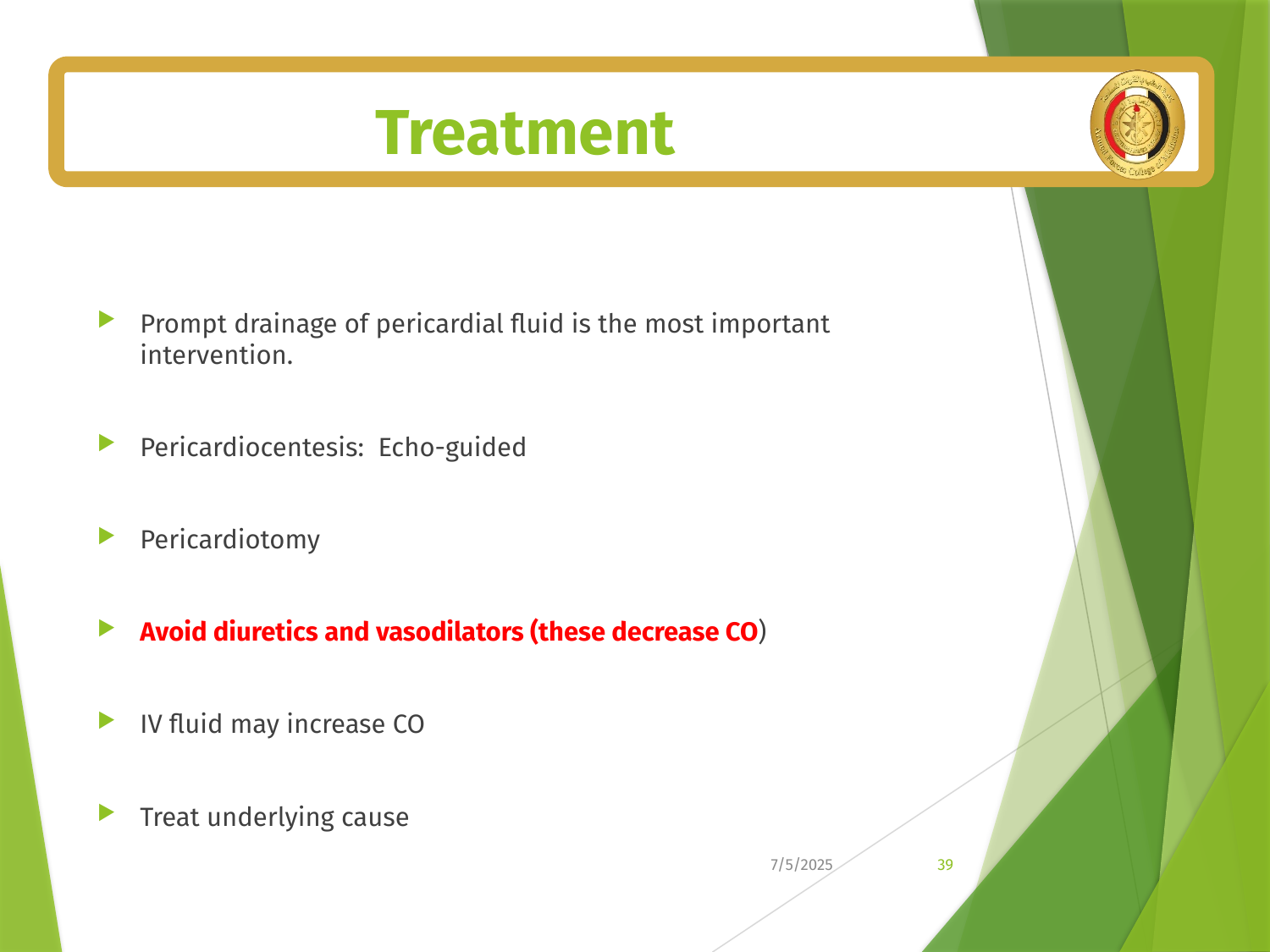

# Treatment
Prompt drainage of pericardial fluid is the most important intervention.

Pericardiocentesis:  Echo-guided

Pericardiotomy

Avoid diuretics and vasodilators (these decrease CO)

IV fluid may increase CO

Treat underlying cause

7/5/2025
39